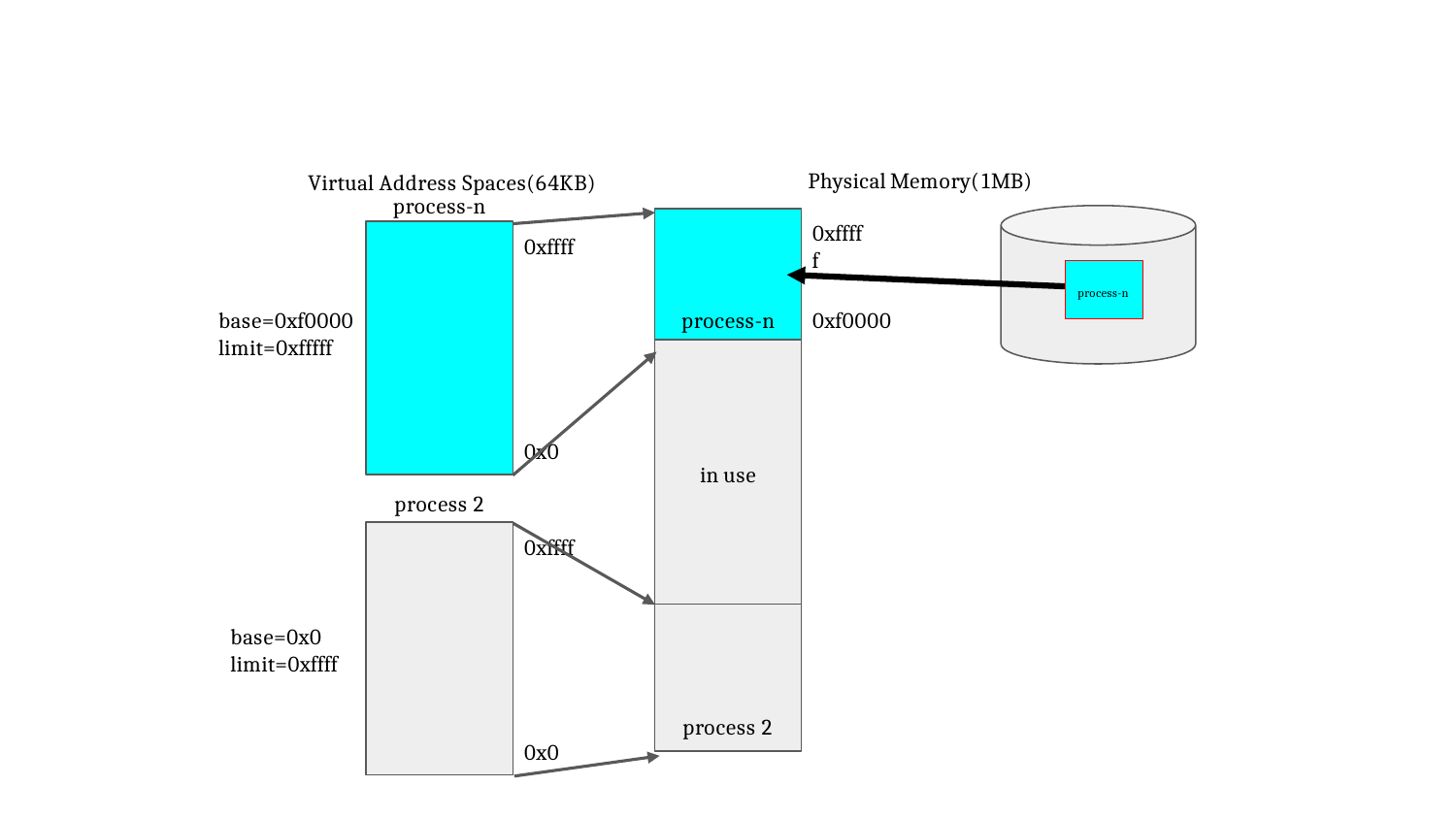

Physical Memory(1MB)
Virtual Address Spaces(64KB)
process-n

0xfffff

0xffff

process-n
base=0xf0000
limit=0xfffff
process-n
0xf0000

0x0
in use
process 2
0xffff

base=0x0
limit=0xffff
process 2
0x0